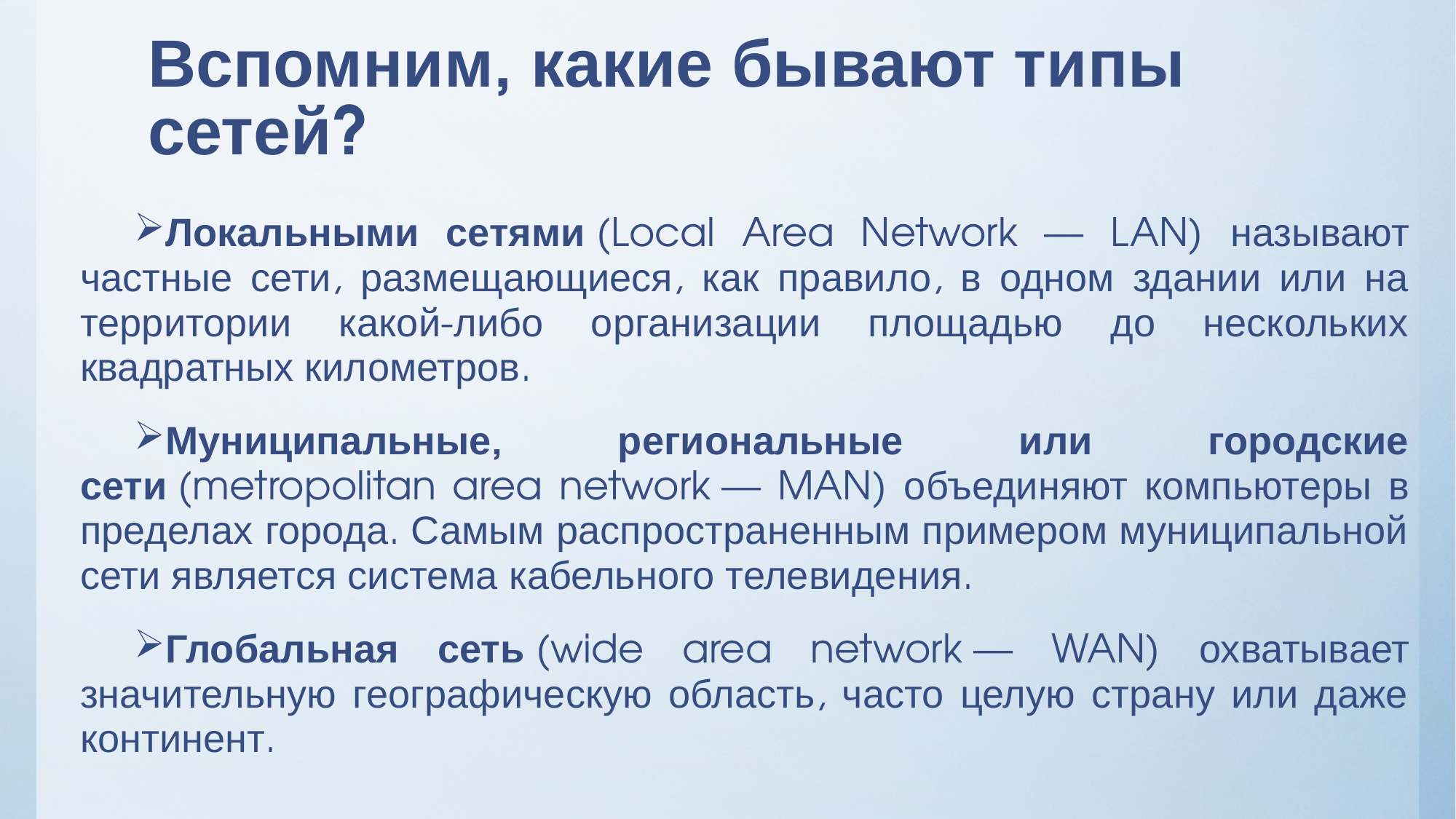

# Вспомним, какие бывают типы сетей?
Локальными сетями (Local Area Network — LAN) называют частные сети, размещающиеся, как правило, в одном здании или на территории какой-либо организации площадью до нескольких квадратных километров.
Муниципальные, региональные или городские сети (metropolitan area network — MAN) объединяют компьютеры в пределах города. Самым распространенным примером муниципальной сети является система кабельного телевидения.
Глобальная сеть (wide area network — WAN) охватывает значительную географическую область, часто целую страну или даже континент.